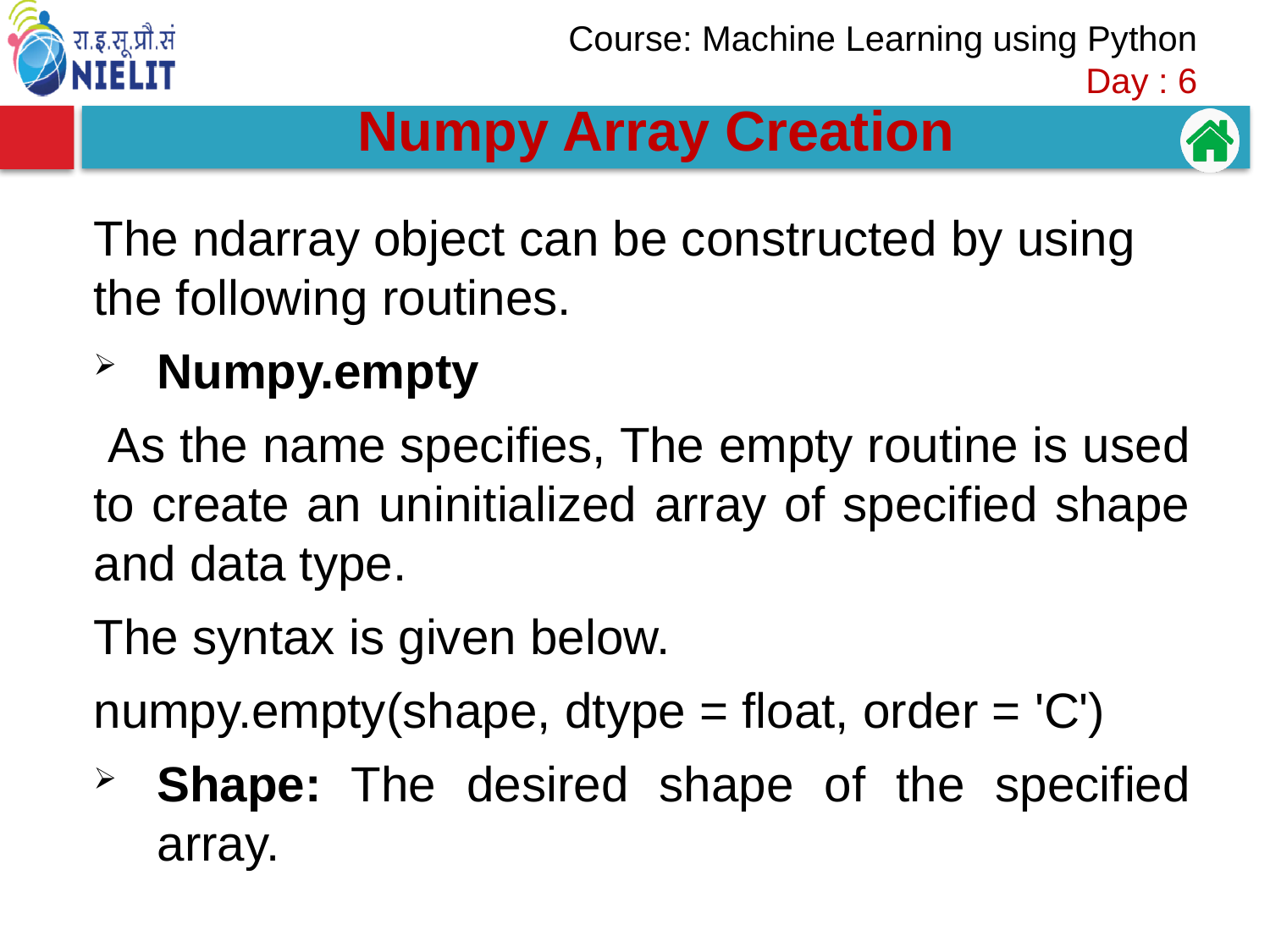

#
Numpy Array Creation
The ndarray object can be constructed by using     the following routines.
Numpy.empty
 As the name specifies, The empty routine is used to create an uninitialized array of specified shape and data type.
The syntax is given below.
numpy.empty(shape, dtype = float, order = 'C')
Shape: The desired shape of the specified array.